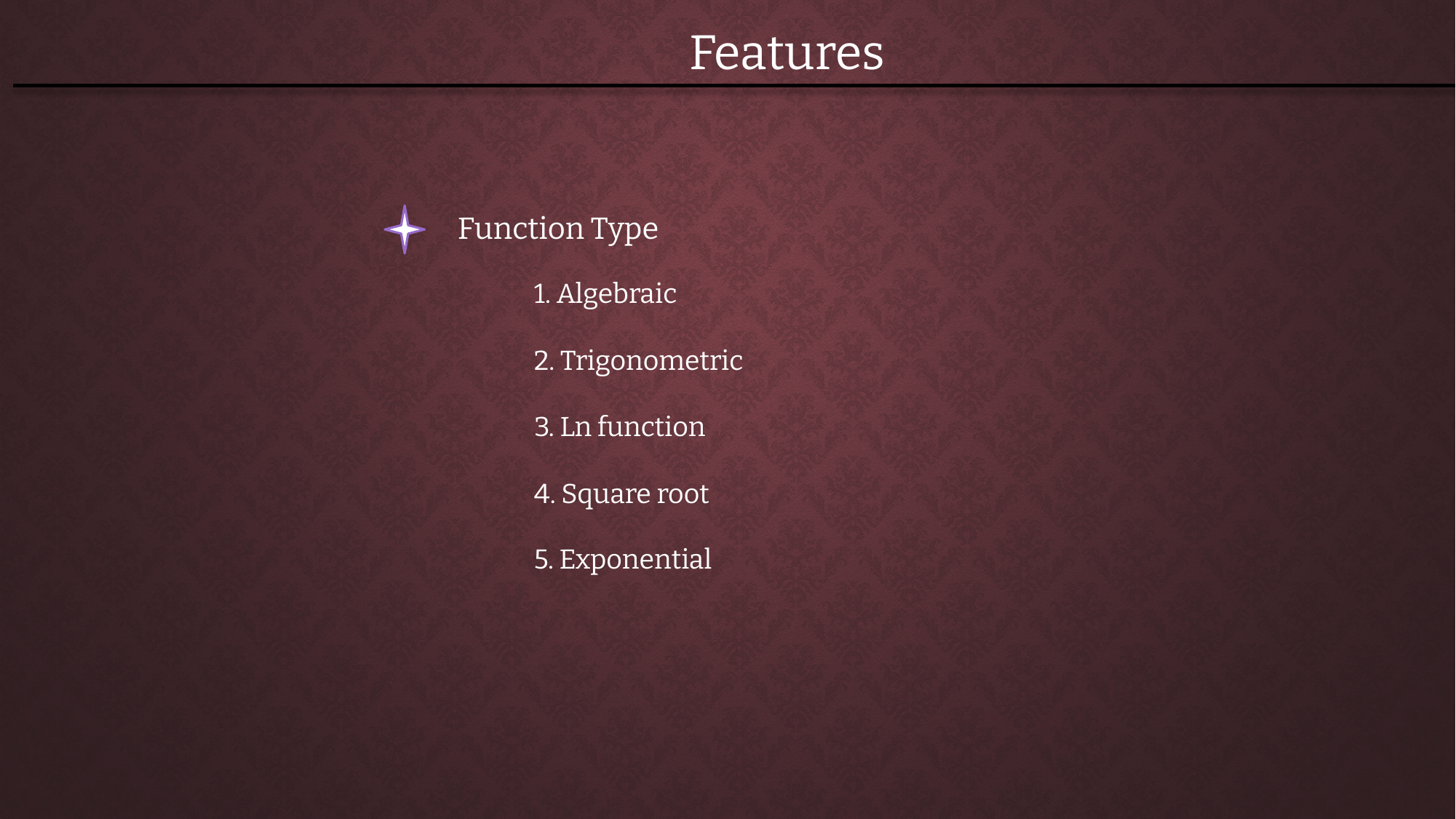

Features
Function Type

1. Algebraic
2. Trigonometric
3. Ln function
4. Square root
5. Exponential